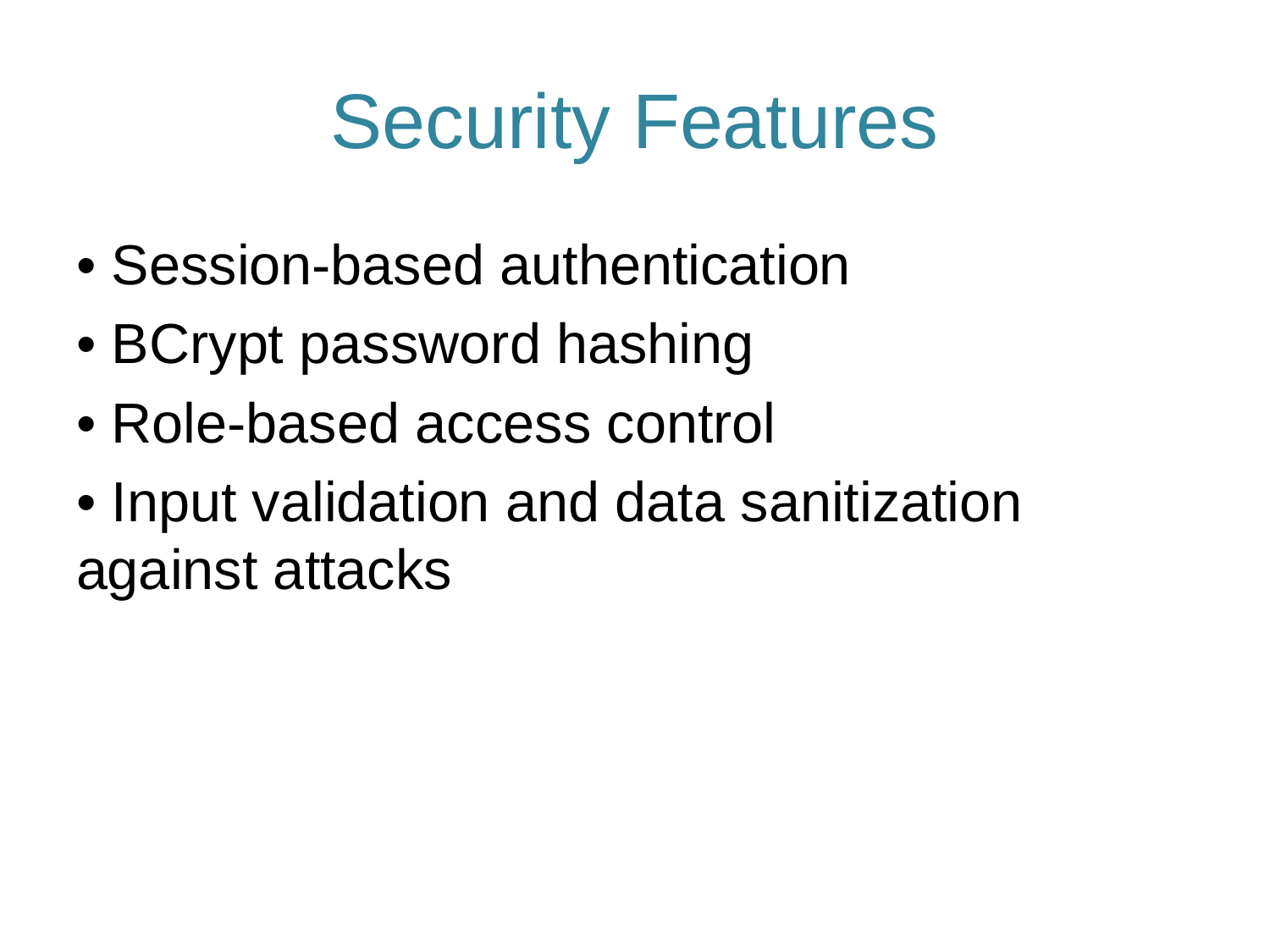

# Security Features
• Session-based authentication
• BCrypt password hashing
• Role-based access control
• Input validation and data sanitization against attacks